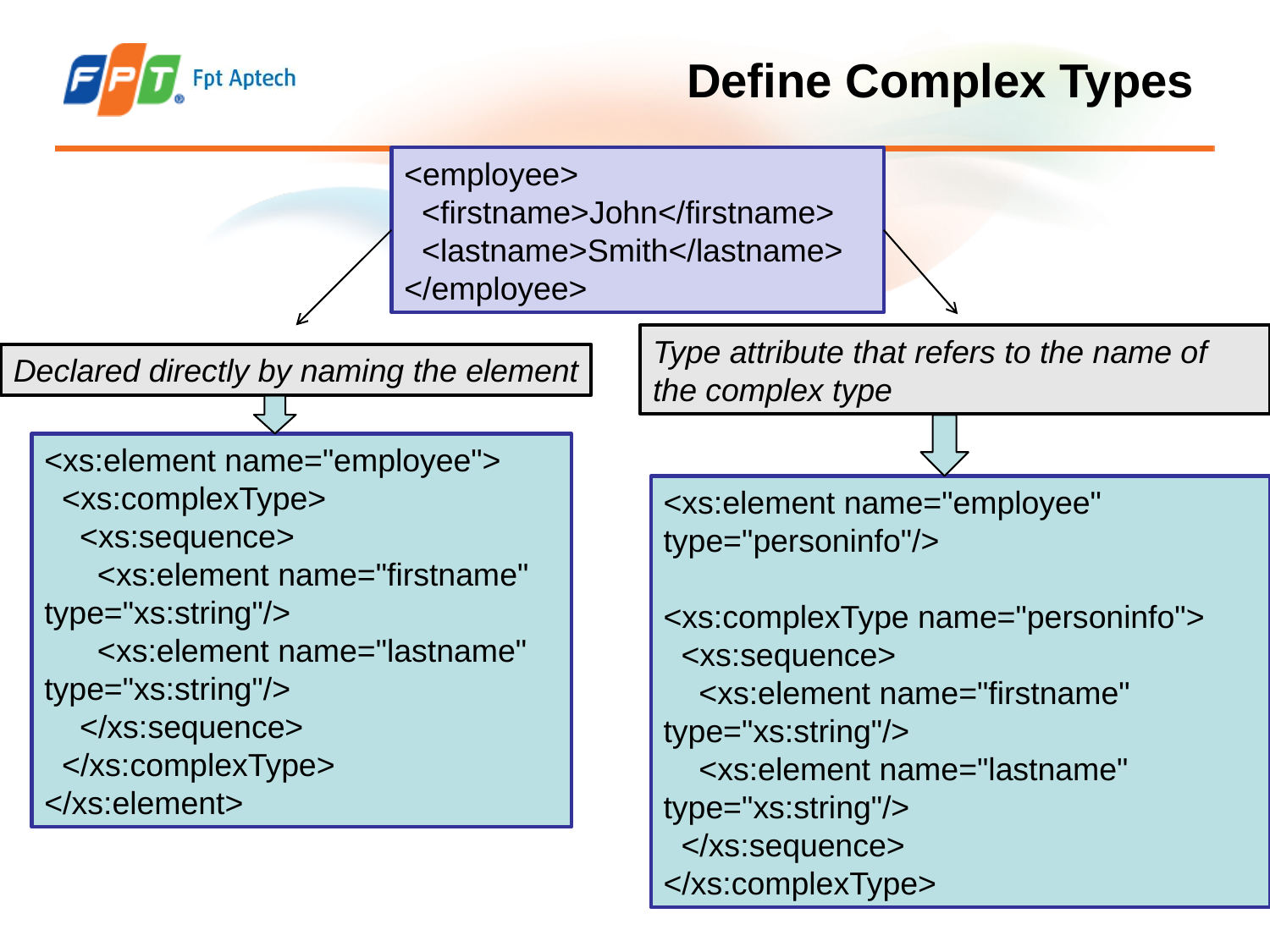

# Define Complex Types
<employee>
  <firstname>John</firstname>
  <lastname>Smith</lastname>
</employee>
Type attribute that refers to the name of the complex type
Declared directly by naming the element

<xs:element name="employee">
  <xs:complexType>
    <xs:sequence>
      <xs:element name="firstname" type="xs:string"/>
      <xs:element name="lastname" type="xs:string"/>
    </xs:sequence>
  </xs:complexType>
</xs:element>
<xs:element name="employee" type="personinfo"/>
<xs:complexType name="personinfo">
  <xs:sequence>
    <xs:element name="firstname" type="xs:string"/>
    <xs:element name="lastname" type="xs:string"/>
  </xs:sequence>
</xs:complexType>